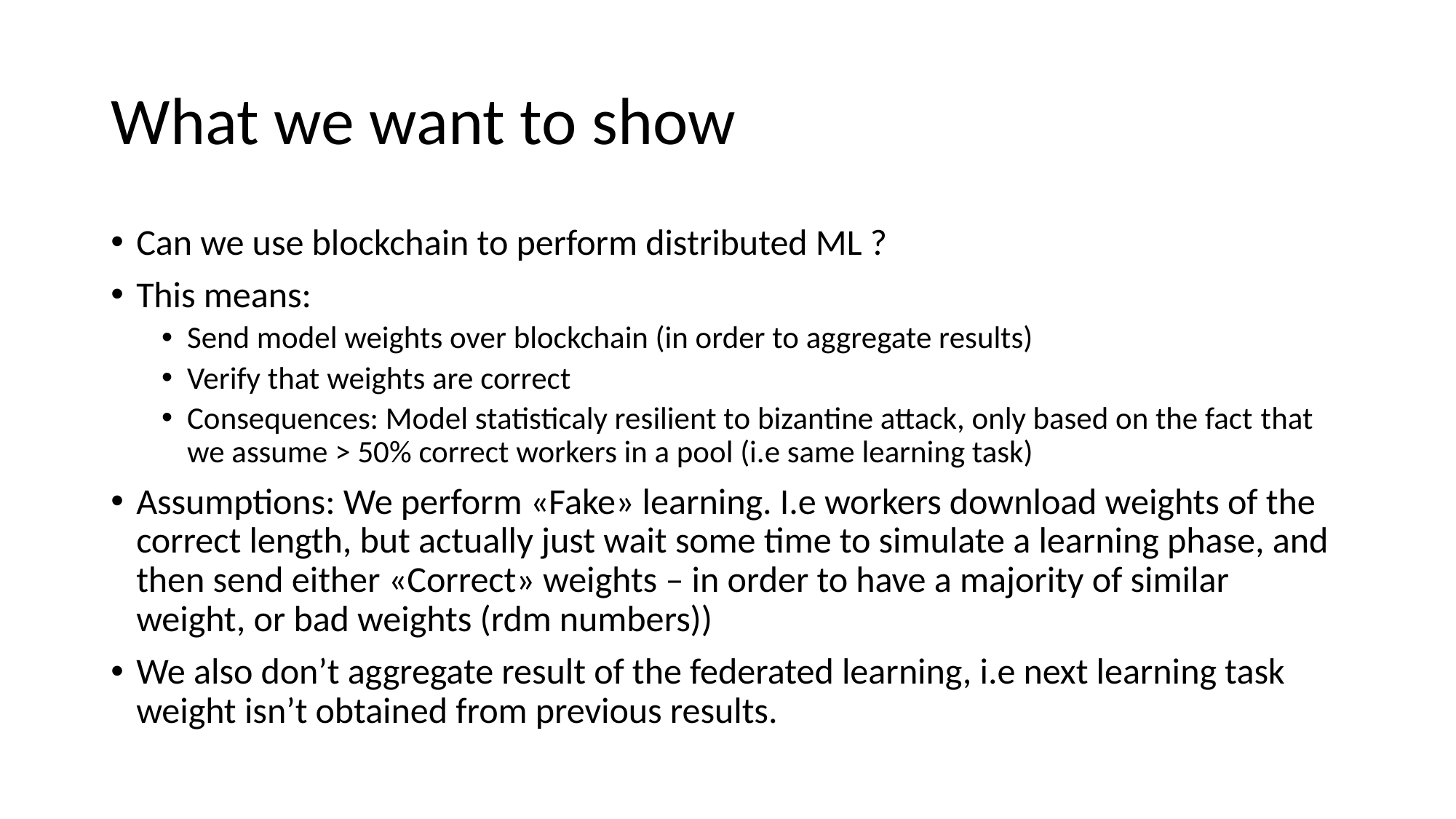

# What we want to show
Can we use blockchain to perform distributed ML ?
This means:
Send model weights over blockchain (in order to aggregate results)
Verify that weights are correct
Consequences: Model statisticaly resilient to bizantine attack, only based on the fact that we assume > 50% correct workers in a pool (i.e same learning task)
Assumptions: We perform «Fake» learning. I.e workers download weights of the correct length, but actually just wait some time to simulate a learning phase, and then send either «Correct» weights – in order to have a majority of similar weight, or bad weights (rdm numbers))
We also don’t aggregate result of the federated learning, i.e next learning task weight isn’t obtained from previous results.